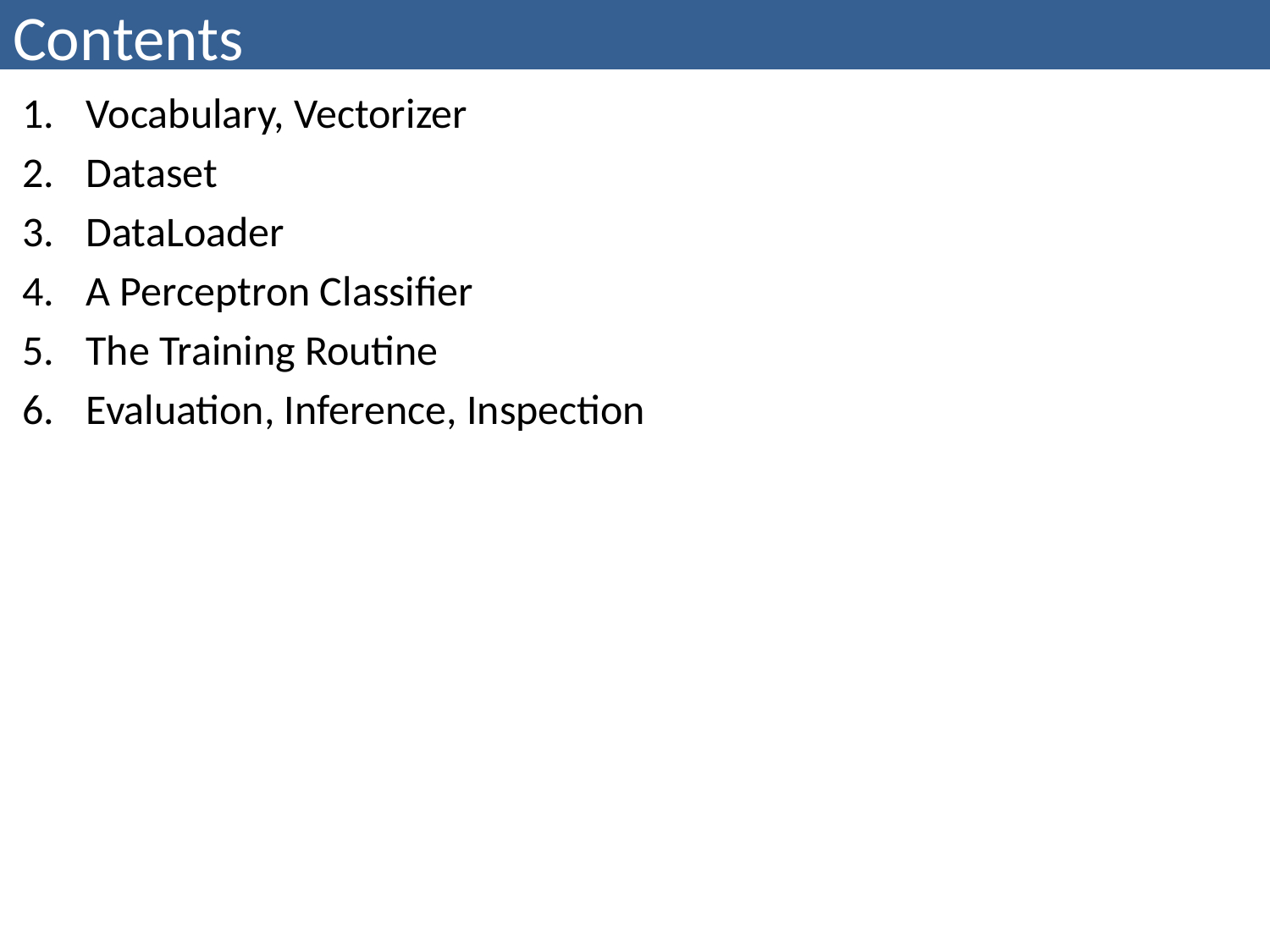

# Contents
Vocabulary, Vectorizer
Dataset
DataLoader
A Perceptron Classifier
The Training Routine
Evaluation, Inference, Inspection